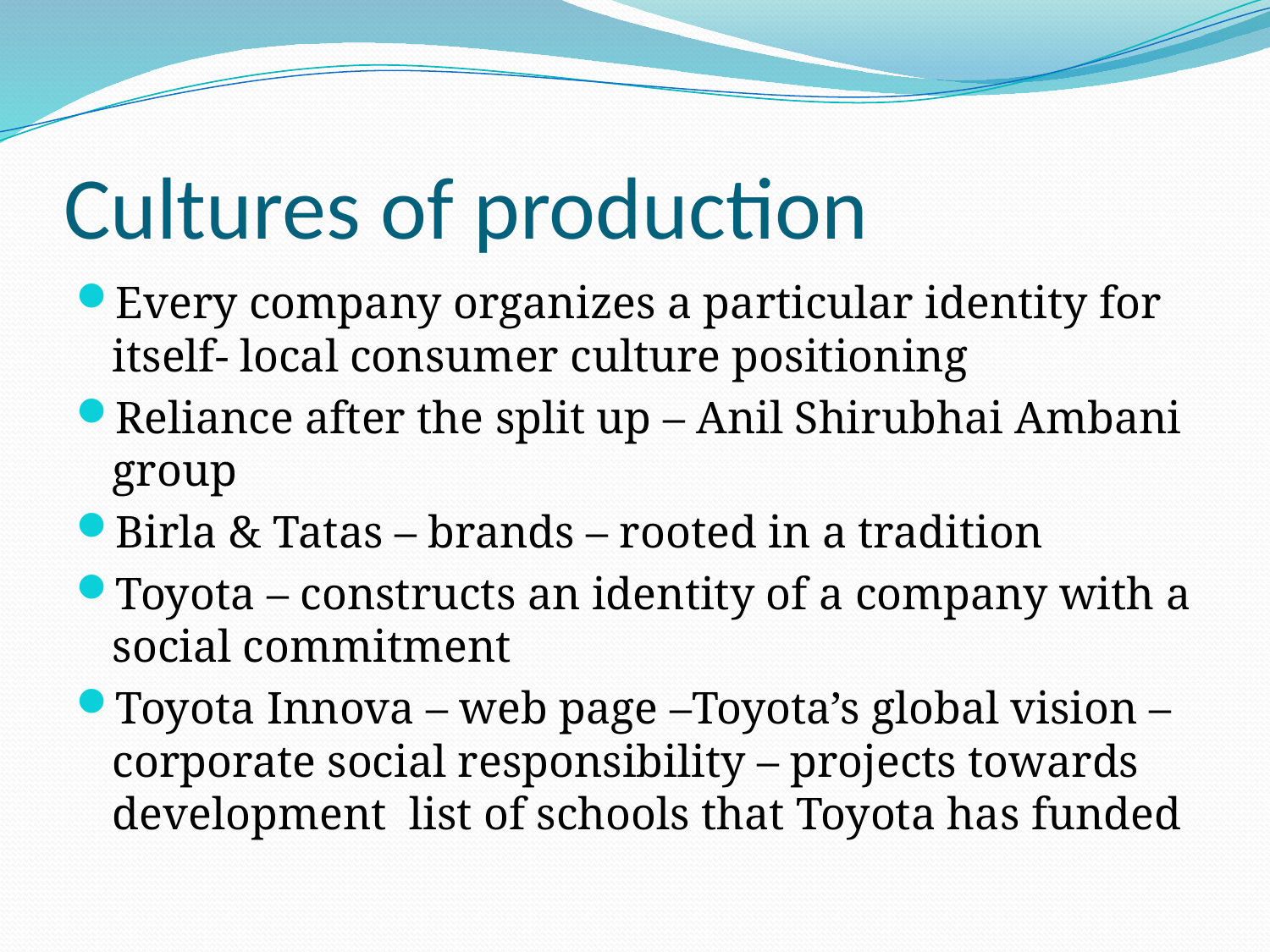

# Cultures of production
Every company organizes a particular identity for itself- local consumer culture positioning
Reliance after the split up – Anil Shirubhai Ambani group
Birla & Tatas – brands – rooted in a tradition
Toyota – constructs an identity of a company with a social commitment
Toyota Innova – web page –Toyota’s global vision – corporate social responsibility – projects towards  development  list of schools that Toyota has funded